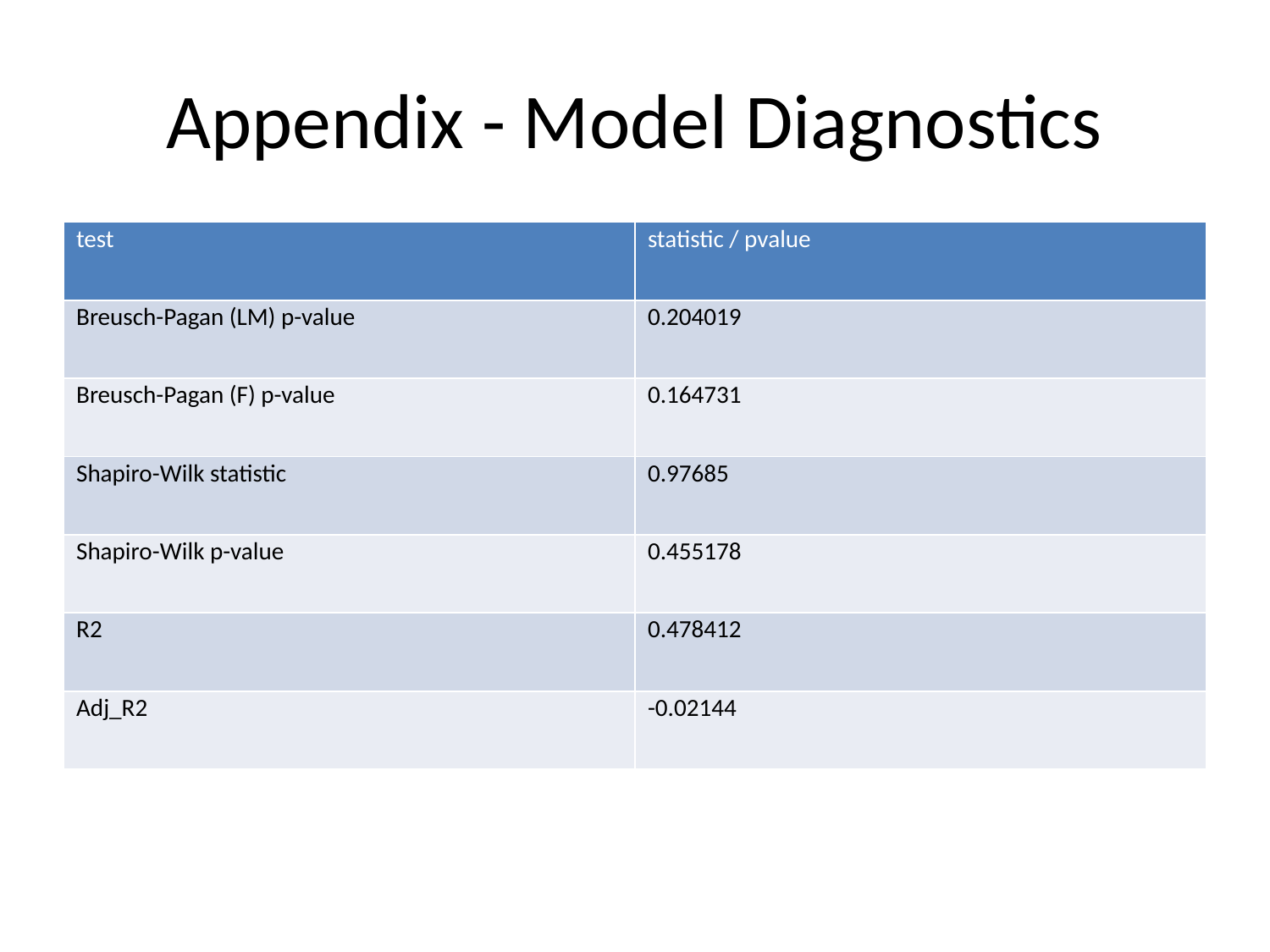

# Appendix - Model Diagnostics
| test | statistic / pvalue |
| --- | --- |
| Breusch-Pagan (LM) p-value | 0.204019 |
| Breusch-Pagan (F) p-value | 0.164731 |
| Shapiro-Wilk statistic | 0.97685 |
| Shapiro-Wilk p-value | 0.455178 |
| R2 | 0.478412 |
| Adj\_R2 | -0.02144 |